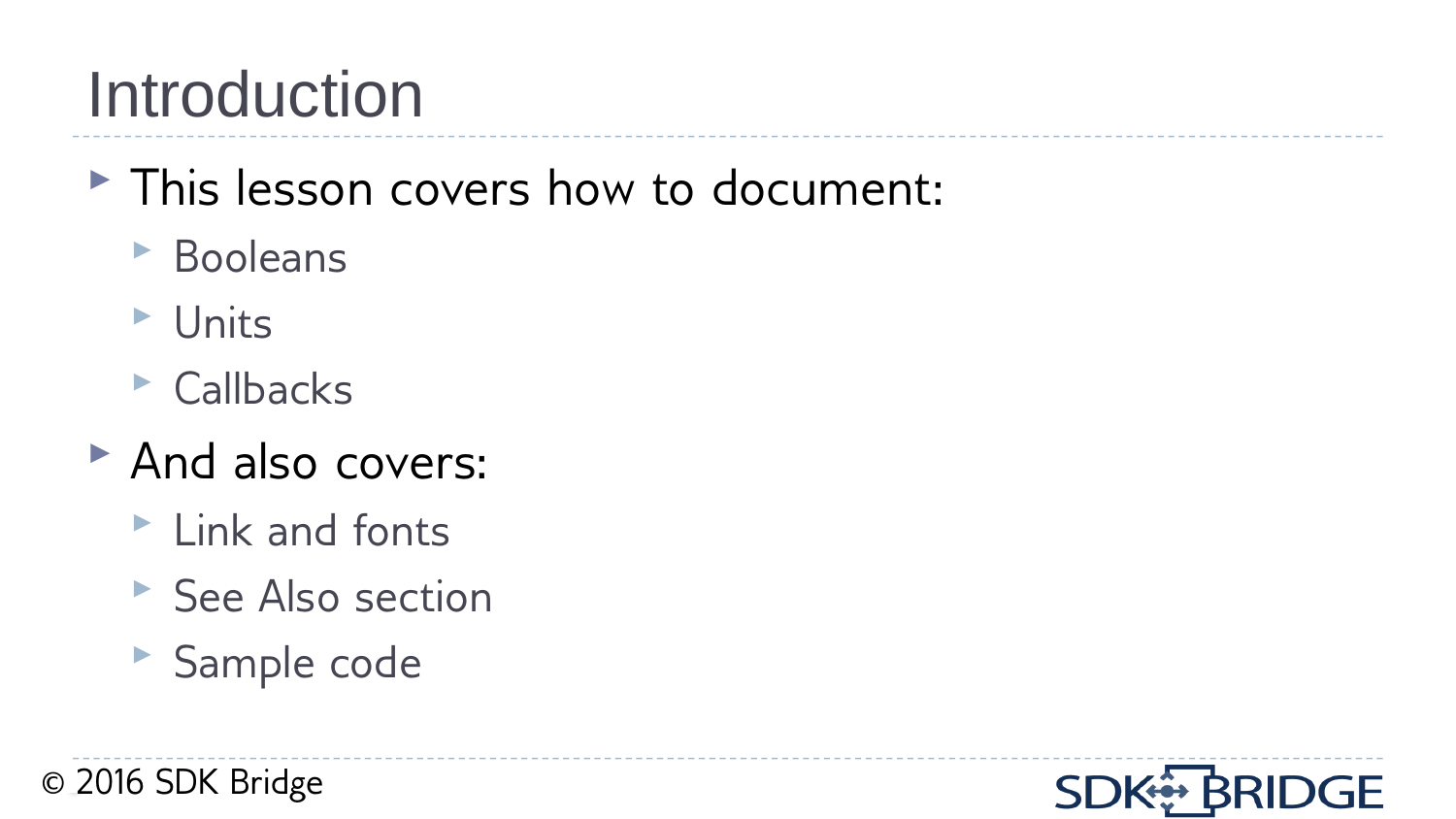

# Introduction
This lesson covers how to document:
Booleans
Units
Callbacks
And also covers:
Link and fonts
See Also section
Sample code